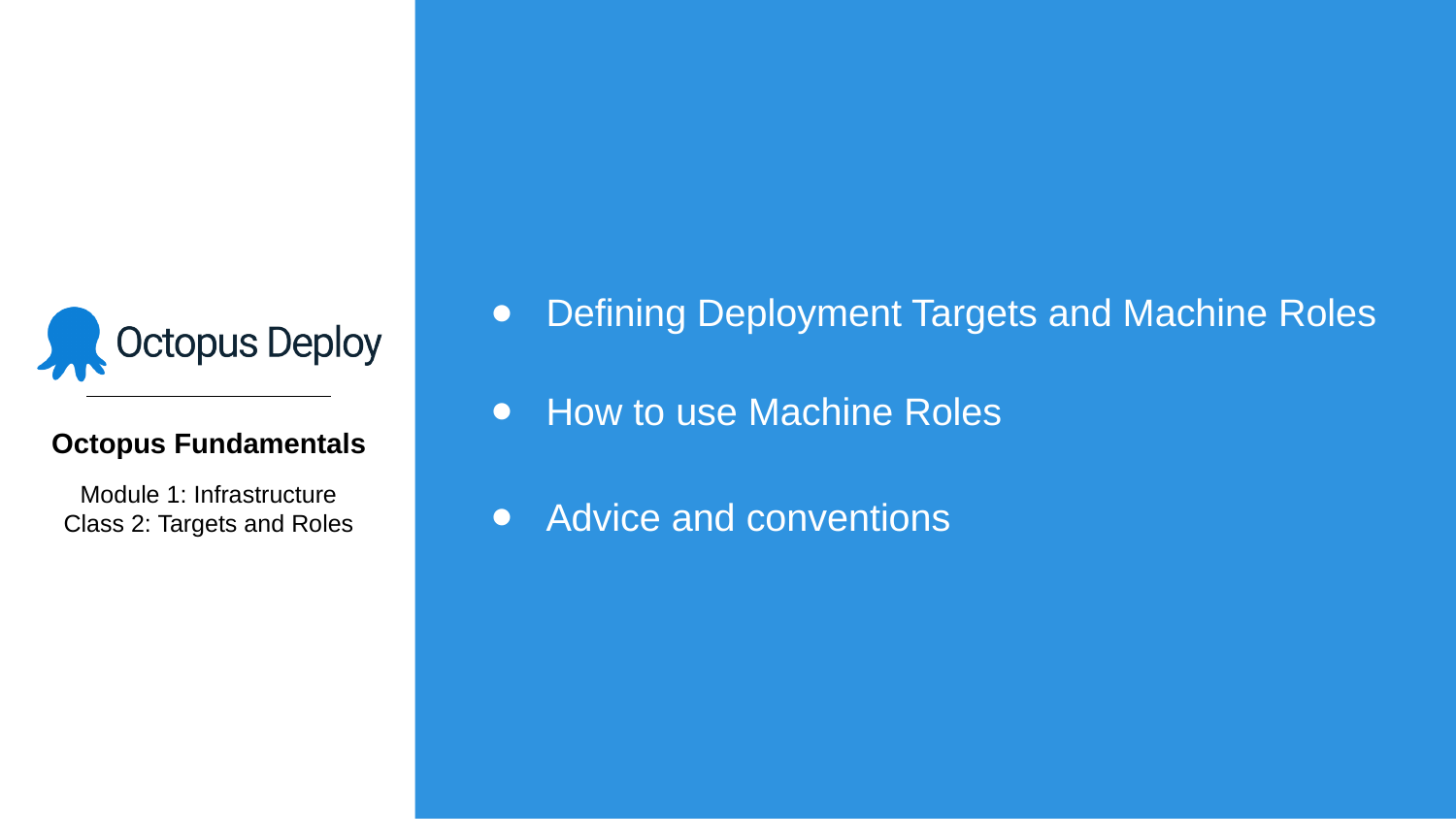

#
Defining Deployment Targets and Machine Roles
How to use Machine Roles
Advice and conventions